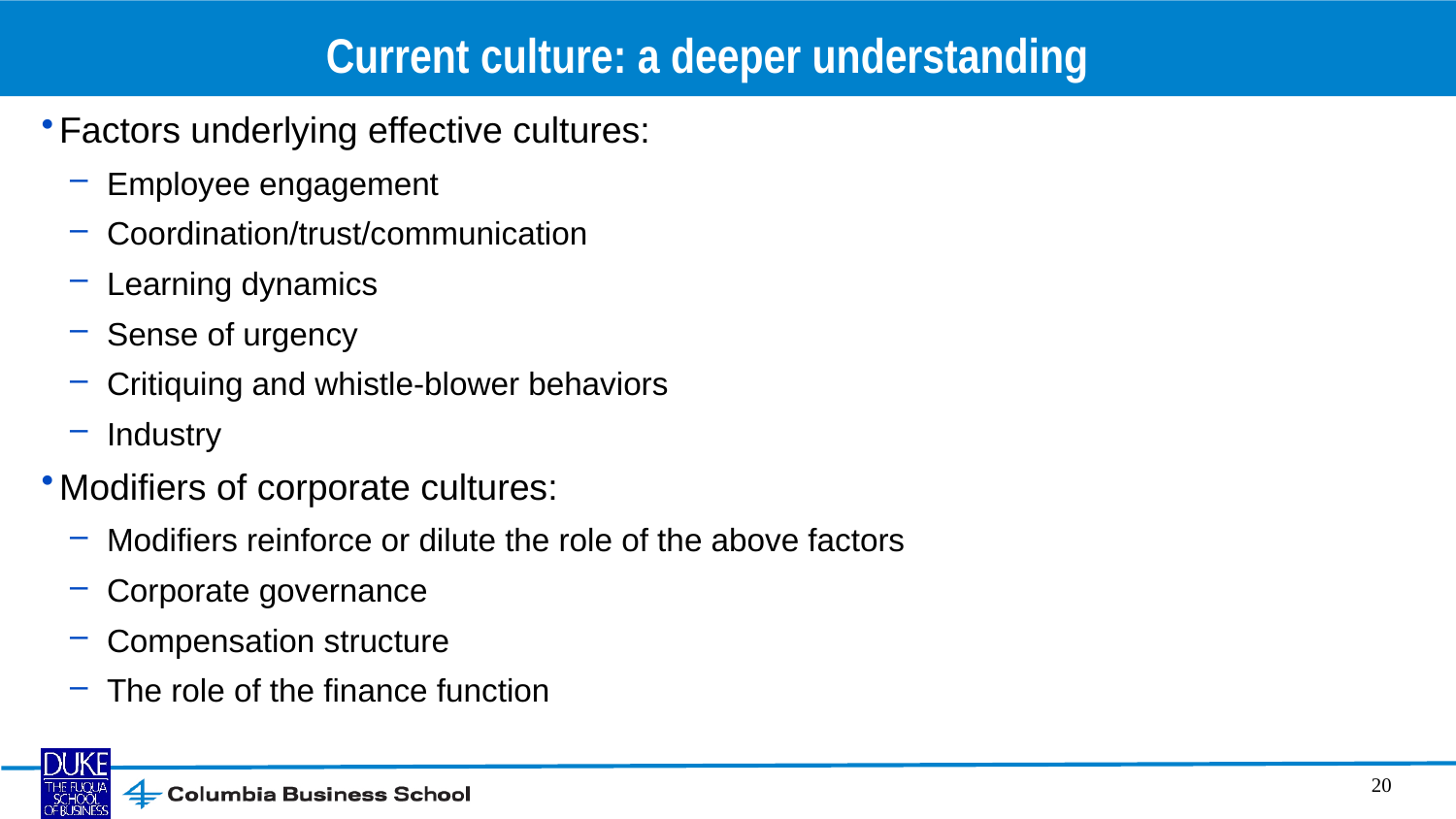

# Current culture: a deeper understanding
Factors underlying effective cultures:
Employee engagement
Coordination/trust/communication
Learning dynamics
Sense of urgency
Critiquing and whistle-blower behaviors
Industry
Modifiers of corporate cultures:
Modifiers reinforce or dilute the role of the above factors
Corporate governance
Compensation structure
The role of the finance function
20